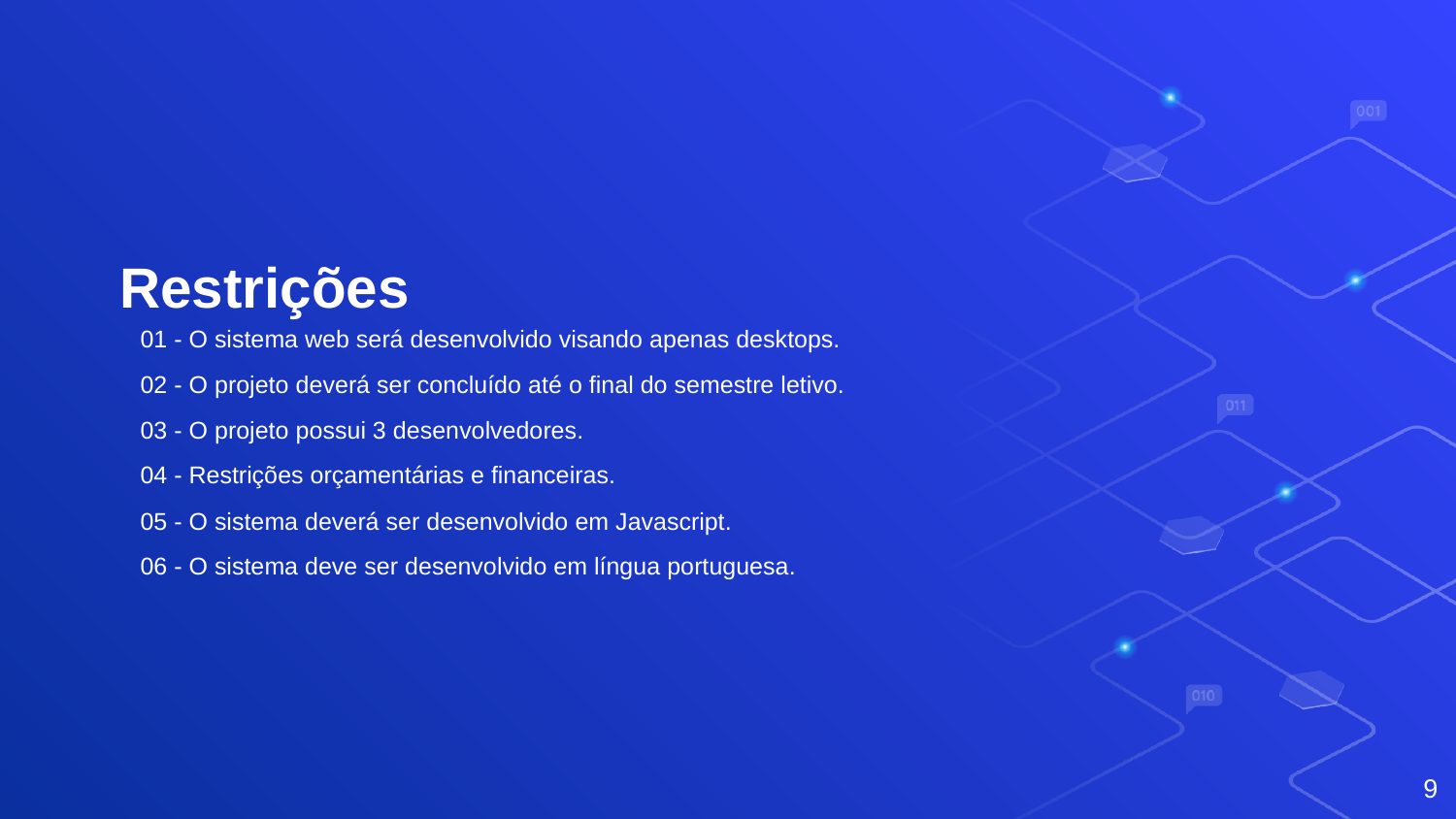

Restrições
01 - O sistema web será desenvolvido visando apenas desktops.
02 - O projeto deverá ser concluído até o final do semestre letivo.
03 - O projeto possui 3 desenvolvedores.
04 - Restrições orçamentárias e financeiras.
05 - O sistema deverá ser desenvolvido em Javascript.
06 - O sistema deve ser desenvolvido em língua portuguesa.
9